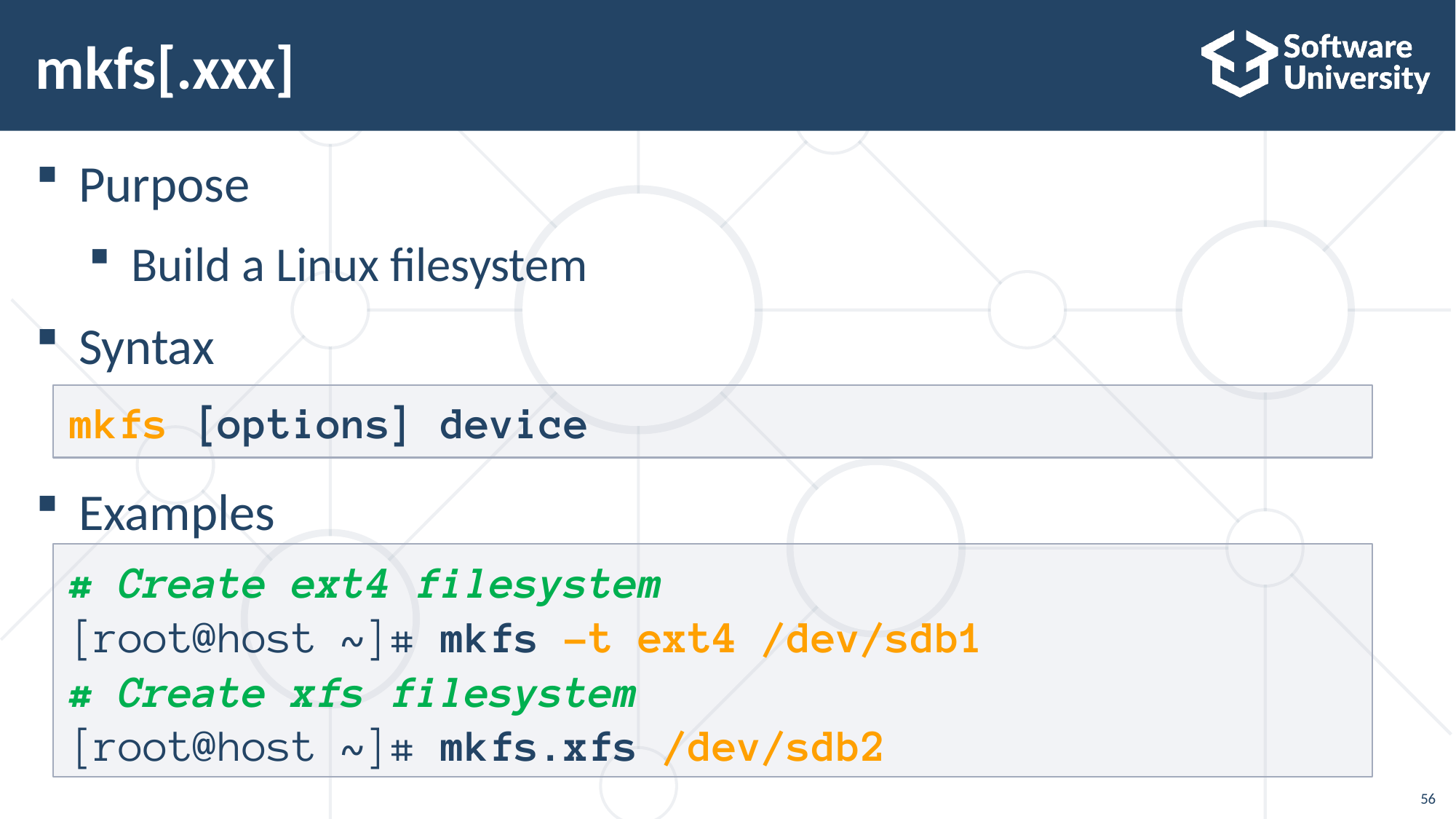

# mkfs[.xxx]
Purpose
Build a Linux filesystem
Syntax

Examples

mkfs [options] device
# Create ext4 filesystem
[root@host ~]# mkfs -t ext4 /dev/sdb1
# Create xfs filesystem
[root@host ~]# mkfs.xfs /dev/sdb2
56